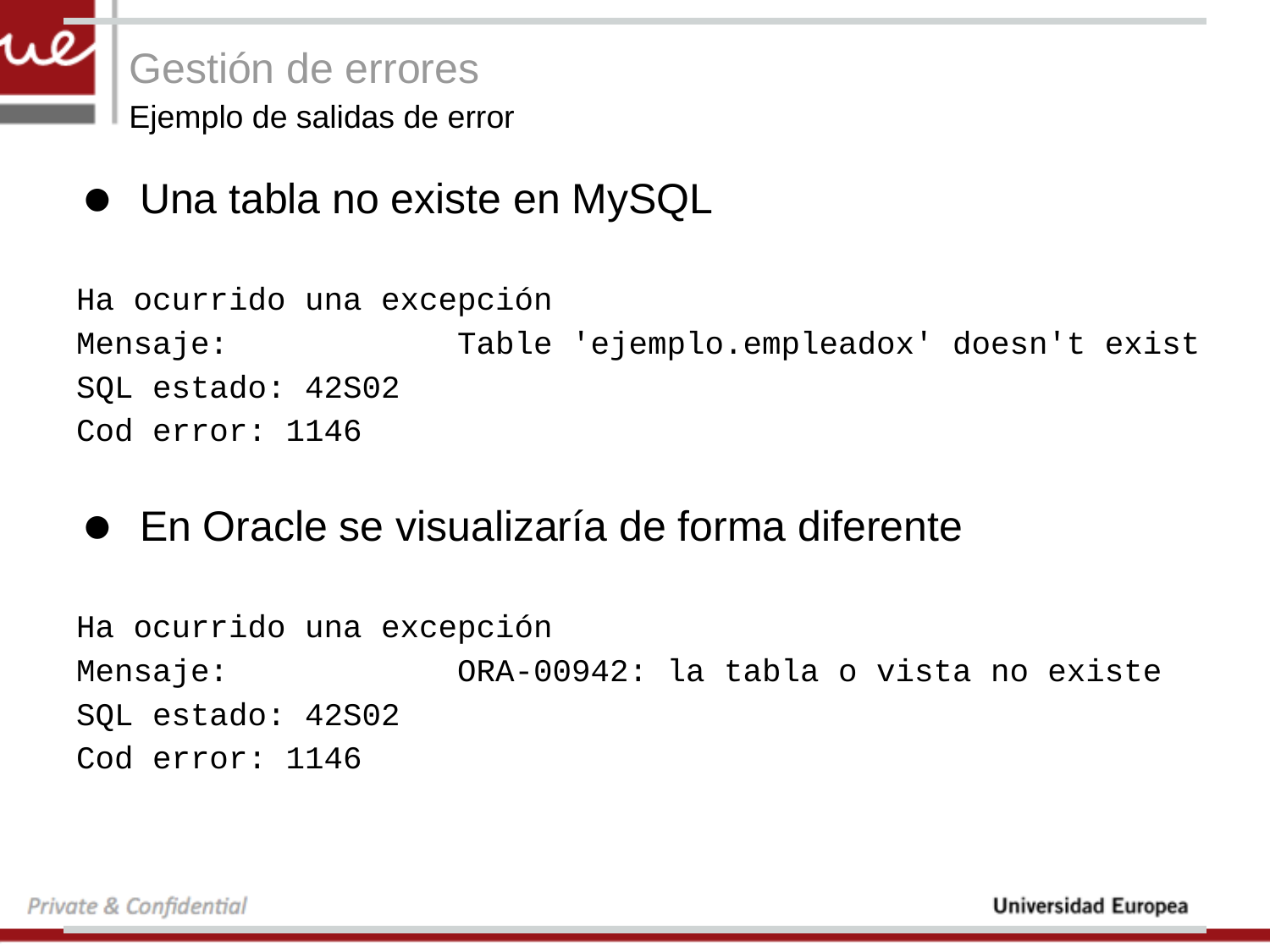

# Gestión de errores
Ejemplo de salidas de error
Una tabla no existe en MySQL
Ha ocurrido una excepción
Mensaje:		Table 'ejemplo.empleadox' doesn't exist
SQL estado: 42S02
Cod error: 1146

En Oracle se visualizaría de forma diferente
Ha ocurrido una excepción
Mensaje:		ORA-00942: la tabla o vista no existe
SQL estado: 42S02
Cod error: 1146